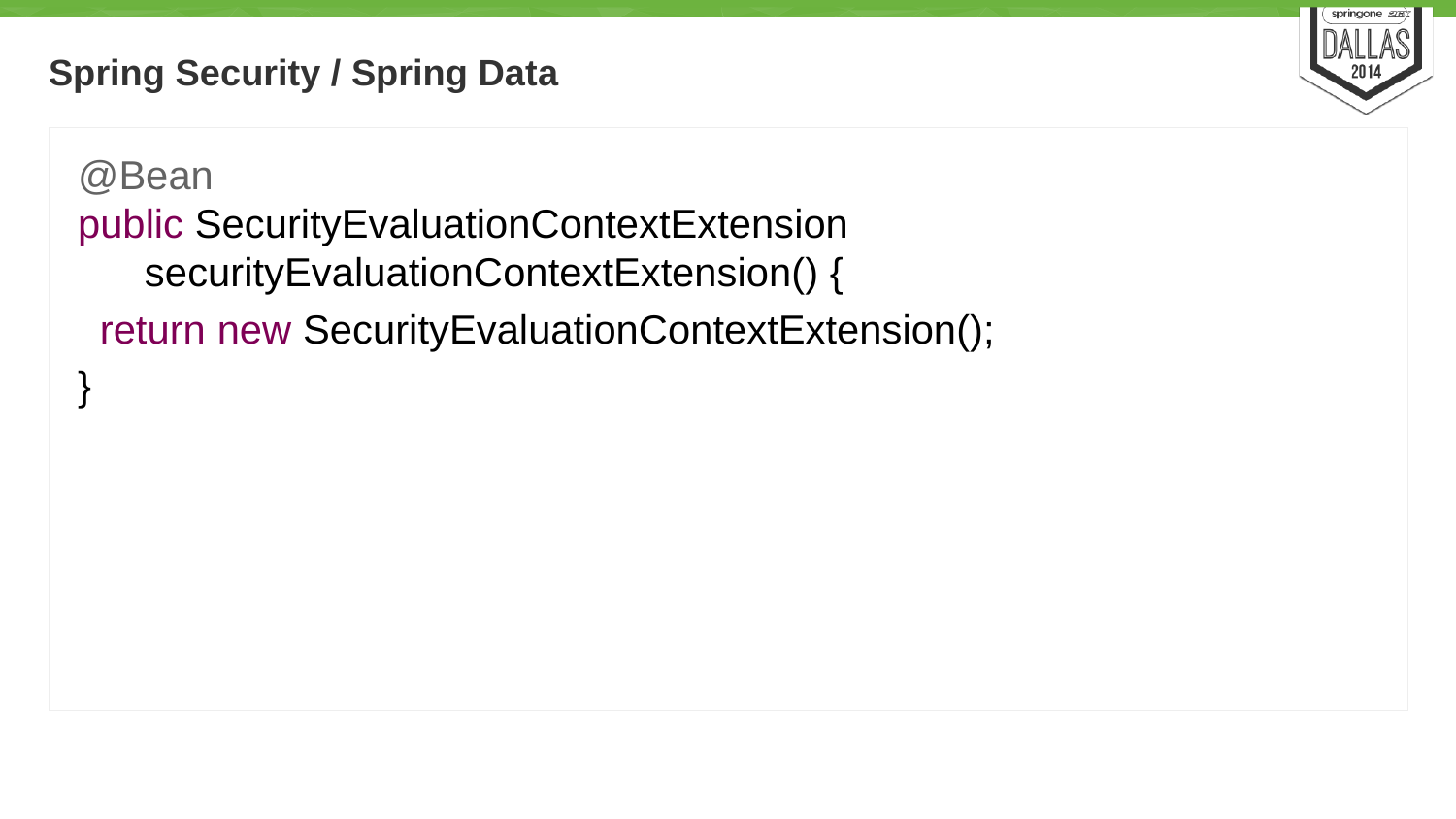

# Spring Security / Spring Data
@Bean
public SecurityEvaluationContextExtension
      securityEvaluationContextExtension() {
  return new SecurityEvaluationContextExtension();
}